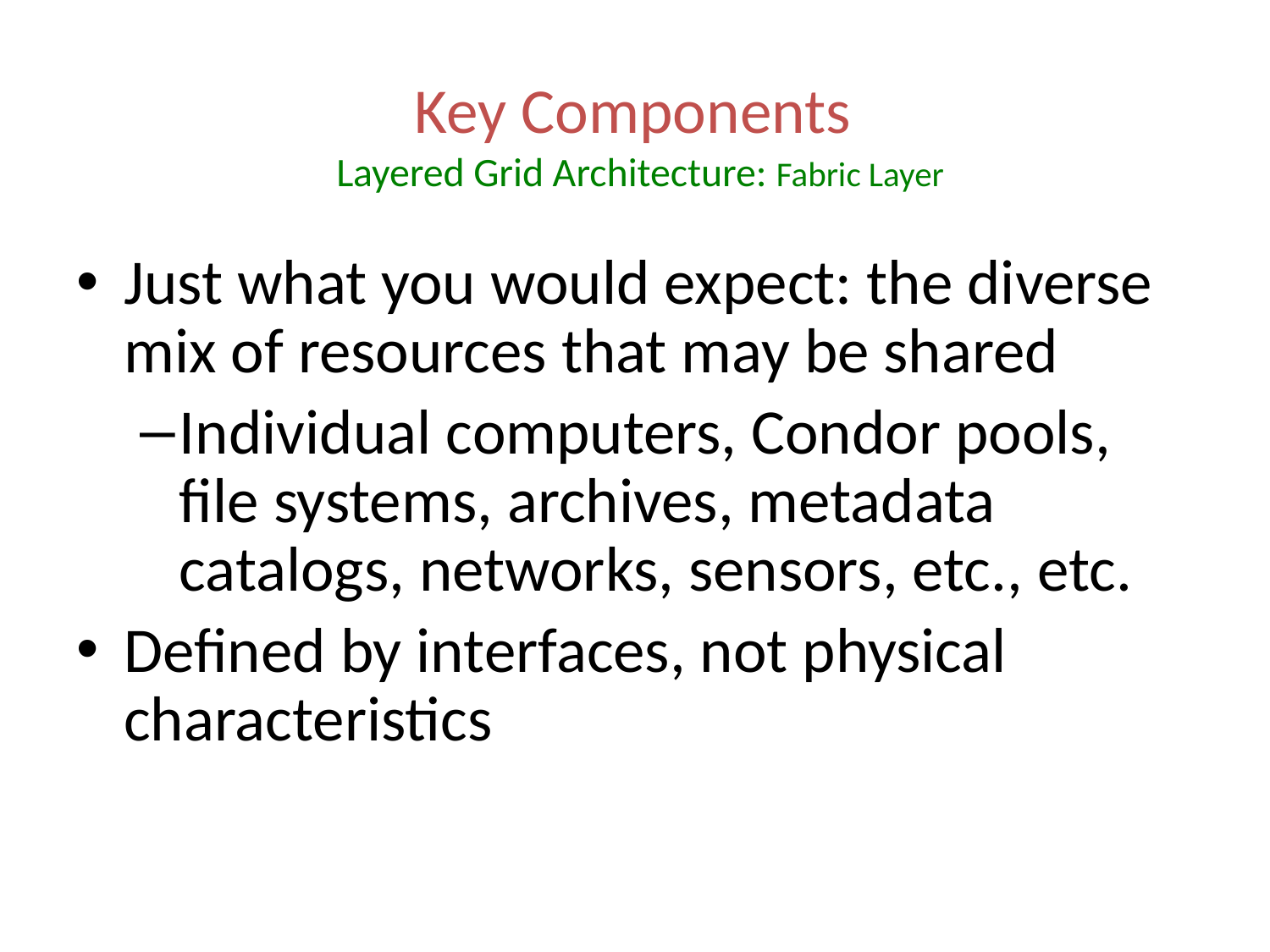

# Key Components Layered Grid Architecture: Fabric Layer
Just what you would expect: the diverse mix of resources that may be shared
Individual computers, Condor pools, file systems, archives, metadata catalogs, networks, sensors, etc., etc.
Defined by interfaces, not physical characteristics